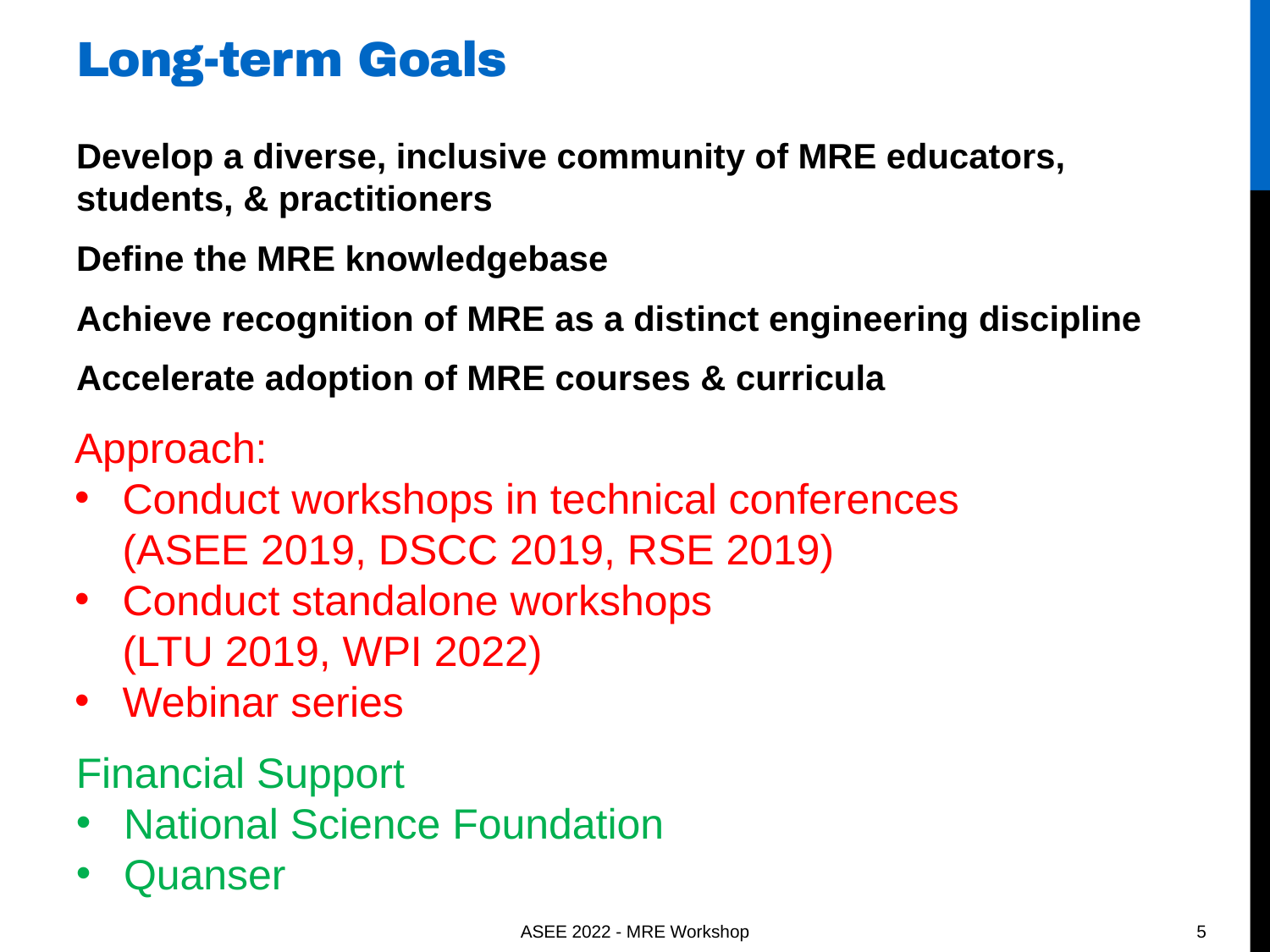

# Long-term Goals
Develop a diverse, inclusive community of MRE educators, students, & practitioners
Define the MRE knowledgebase
Achieve recognition of MRE as a distinct engineering discipline
Accelerate adoption of MRE courses & curricula

Approach:
Conduct workshops in technical conferences
(ASEE 2019, DSCC 2019, RSE 2019)
Conduct standalone workshops
(LTU 2019, WPI 2022)
Webinar series
Financial Support
National Science Foundation
Quanser